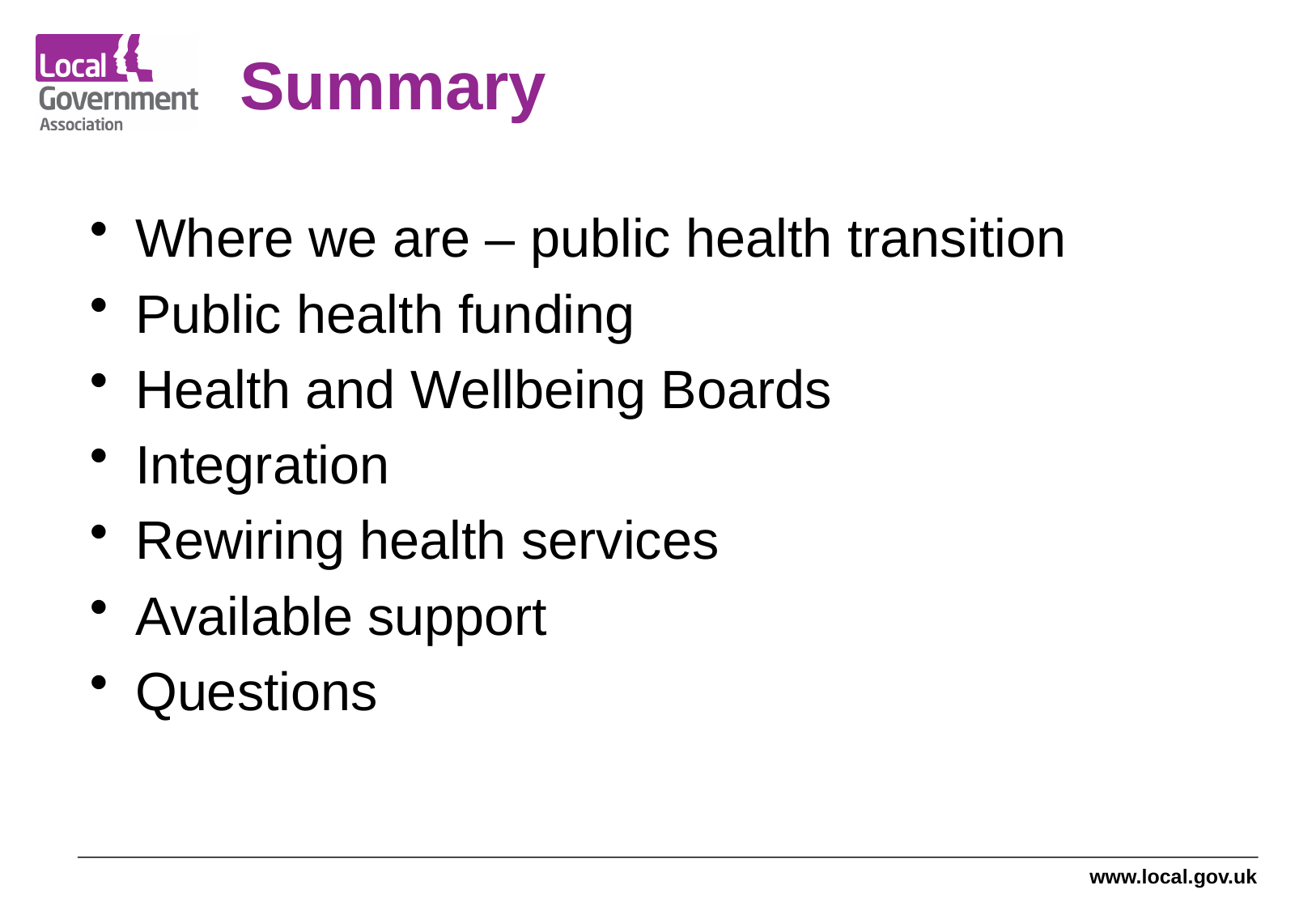

# Summary
Where we are – public health transition
Public health funding
Health and Wellbeing Boards
Integration
Rewiring health services
Available support
Questions
www.local.gov.uk